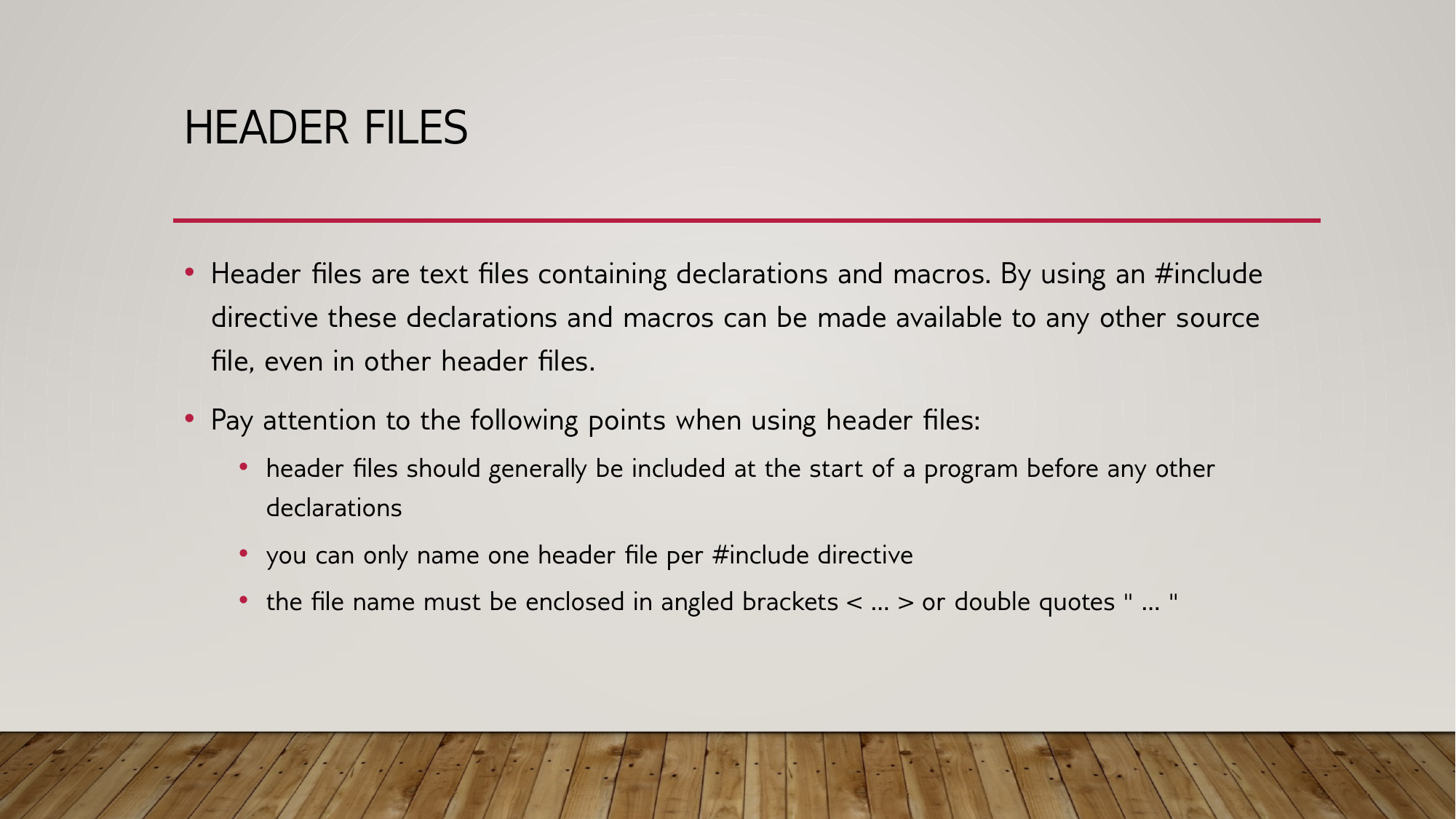

# Header files
Header files are text files containing declarations and macros. By using an #include directive these declarations and macros can be made available to any other source file, even in other header files.
Pay attention to the following points when using header files:
header files should generally be included at the start of a program before any other declarations
you can only name one header file per #include directive
the file name must be enclosed in angled brackets < ... > or double quotes " ... "